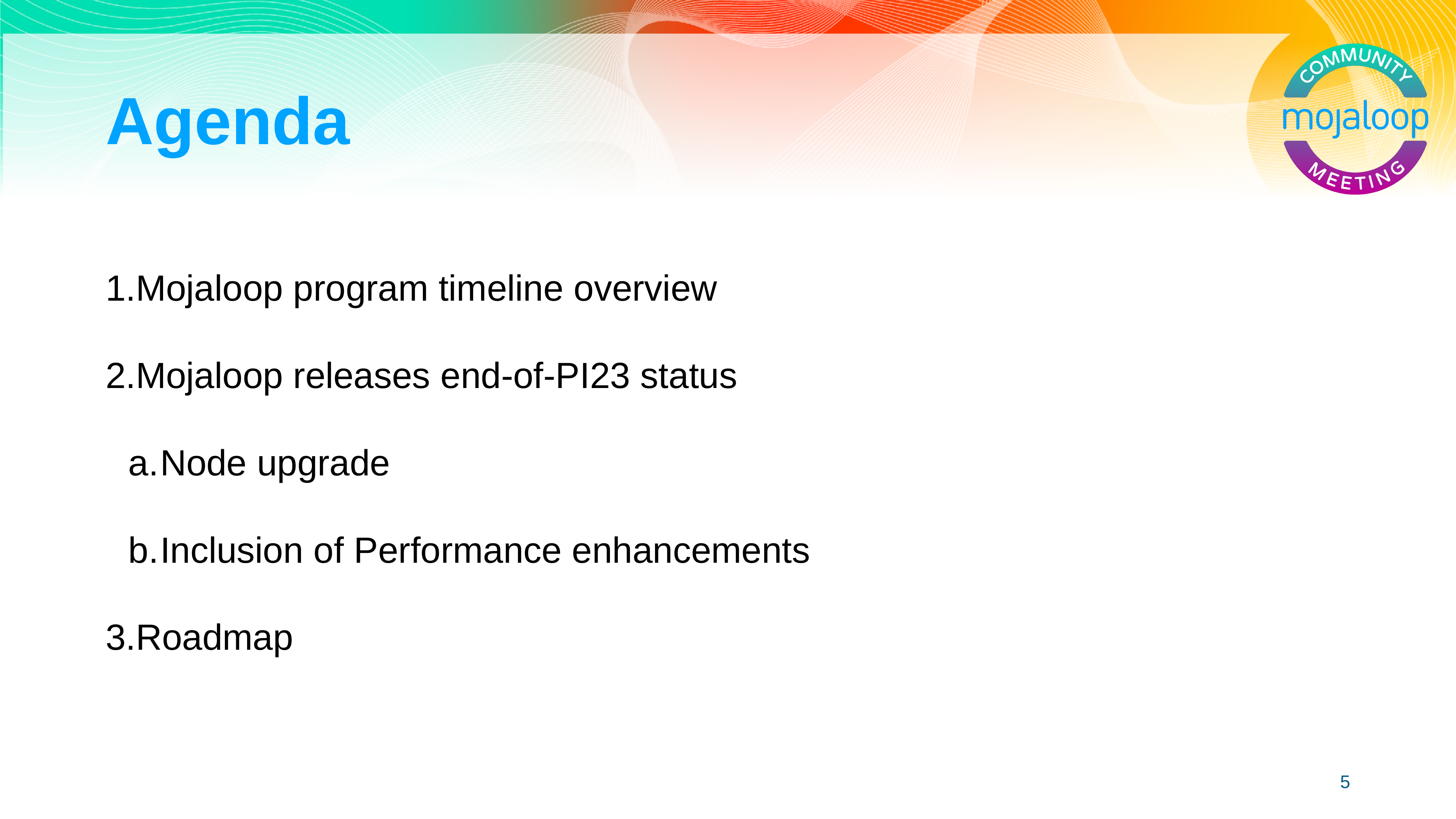

# Agenda
Mojaloop program timeline overview
Mojaloop releases end-of-PI23 status
Node upgrade
Inclusion of Performance enhancements
Roadmap
5